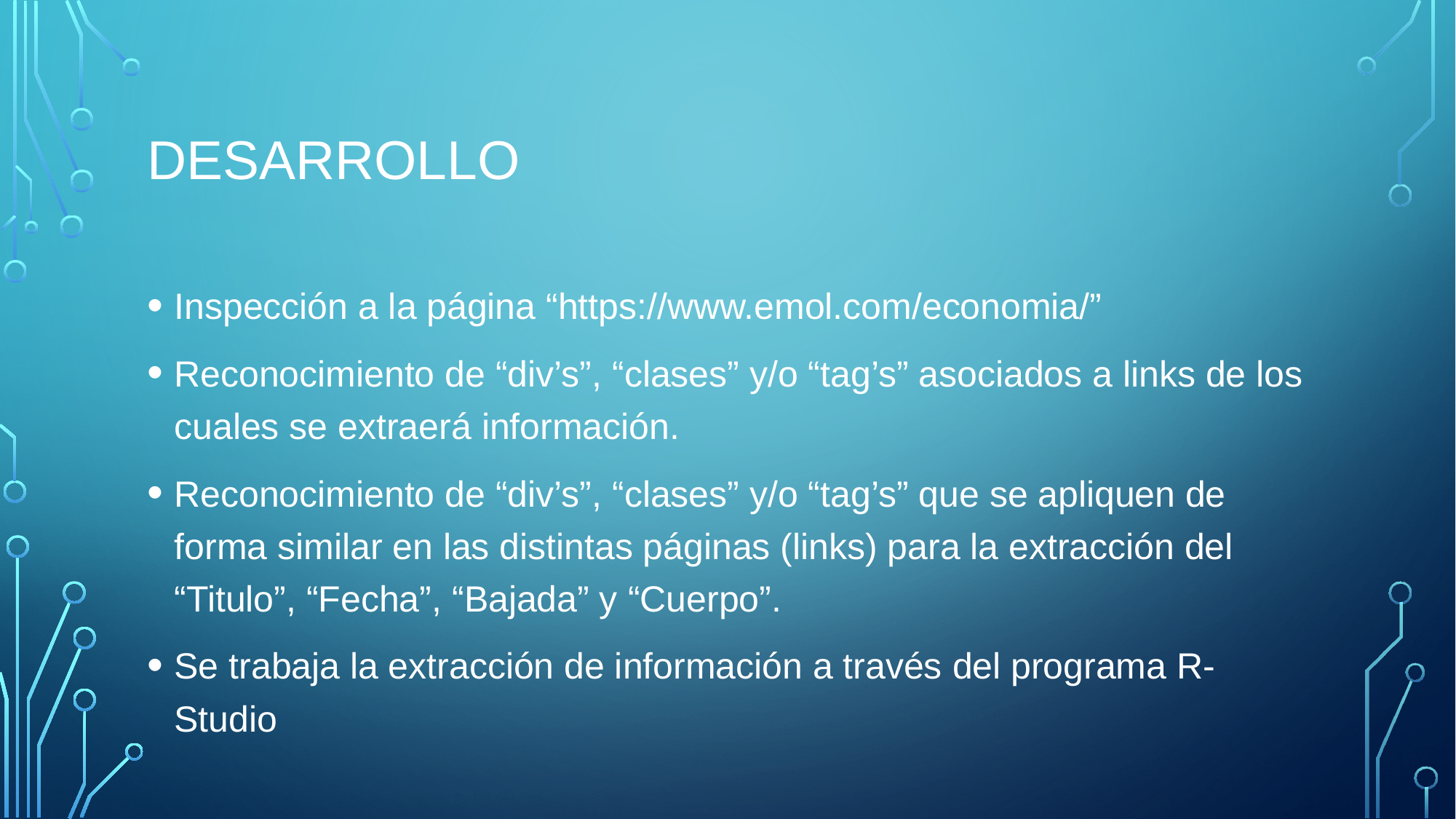

# Desarrollo
Inspección a la página “https://www.emol.com/economia/”
Reconocimiento de “div’s”, “clases” y/o “tag’s” asociados a links de los cuales se extraerá información.
Reconocimiento de “div’s”, “clases” y/o “tag’s” que se apliquen de forma similar en las distintas páginas (links) para la extracción del “Titulo”, “Fecha”, “Bajada” y “Cuerpo”.
Se trabaja la extracción de información a través del programa R-Studio